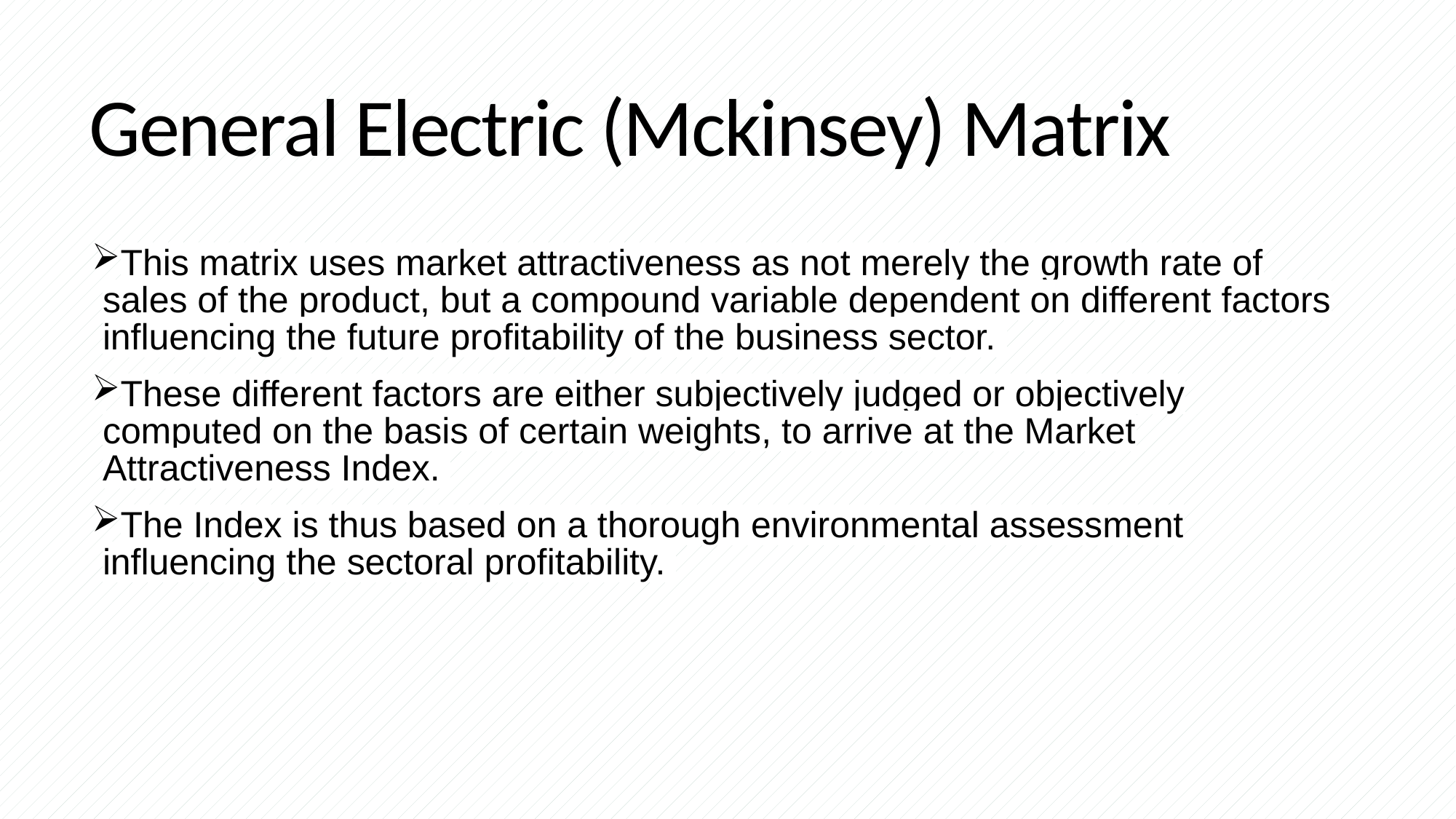

# General Electric (Mckinsey) Matrix
This matrix uses market attractiveness as not merely the growth rate of sales of the product, but a compound variable dependent on different factors influencing the future profitability of the business sector.
These different factors are either subjectively judged or objectively computed on the basis of certain weights, to arrive at the Market Attractiveness Index.
The Index is thus based on a thorough environmental assessment influencing the sectoral profitability.